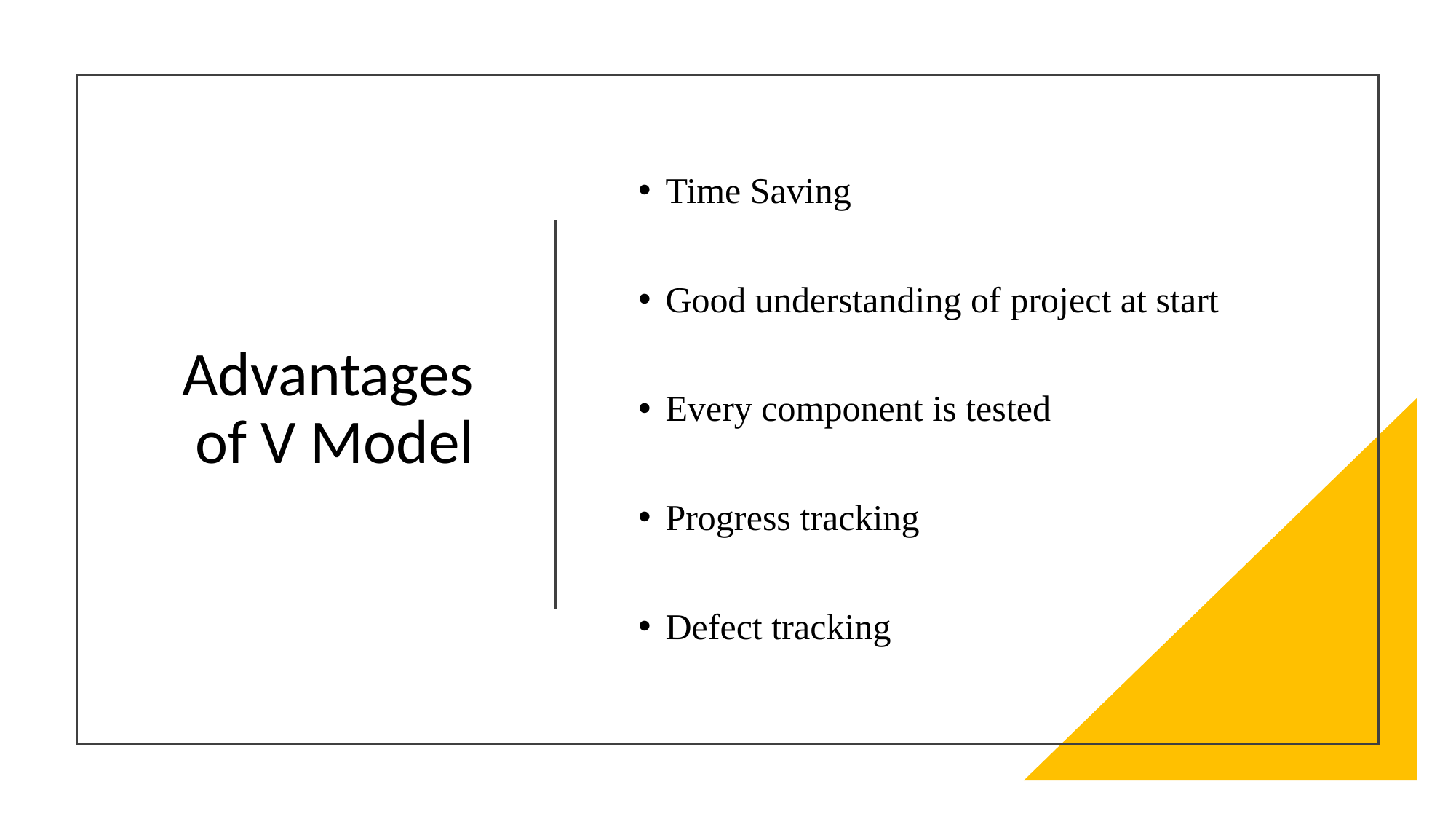

# Advantages of V Model
Time Saving

Good understanding of project at start

Every component is tested

Progress tracking

Defect tracking